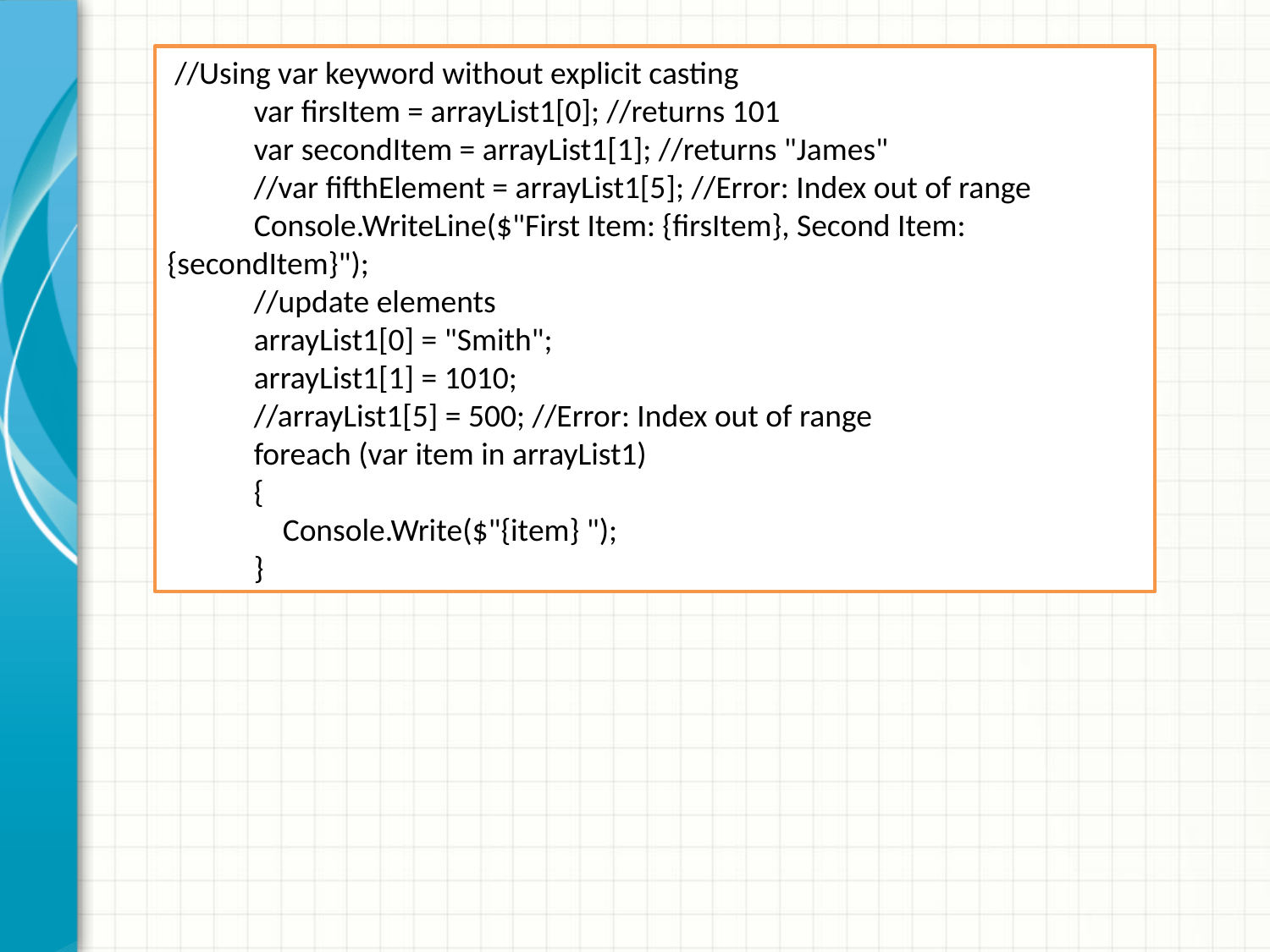

//Using var keyword without explicit casting
            var firsItem = arrayList1[0]; //returns 101
            var secondItem = arrayList1[1]; //returns "James"
            //var fifthElement = arrayList1[5]; //Error: Index out of range
            Console.WriteLine($"First Item: {firsItem}, Second Item: {secondItem}");
            //update elements
            arrayList1[0] = "Smith";
            arrayList1[1] = 1010;
            //arrayList1[5] = 500; //Error: Index out of range
            foreach (var item in arrayList1)
            {
                Console.Write($"{item} ");
            }